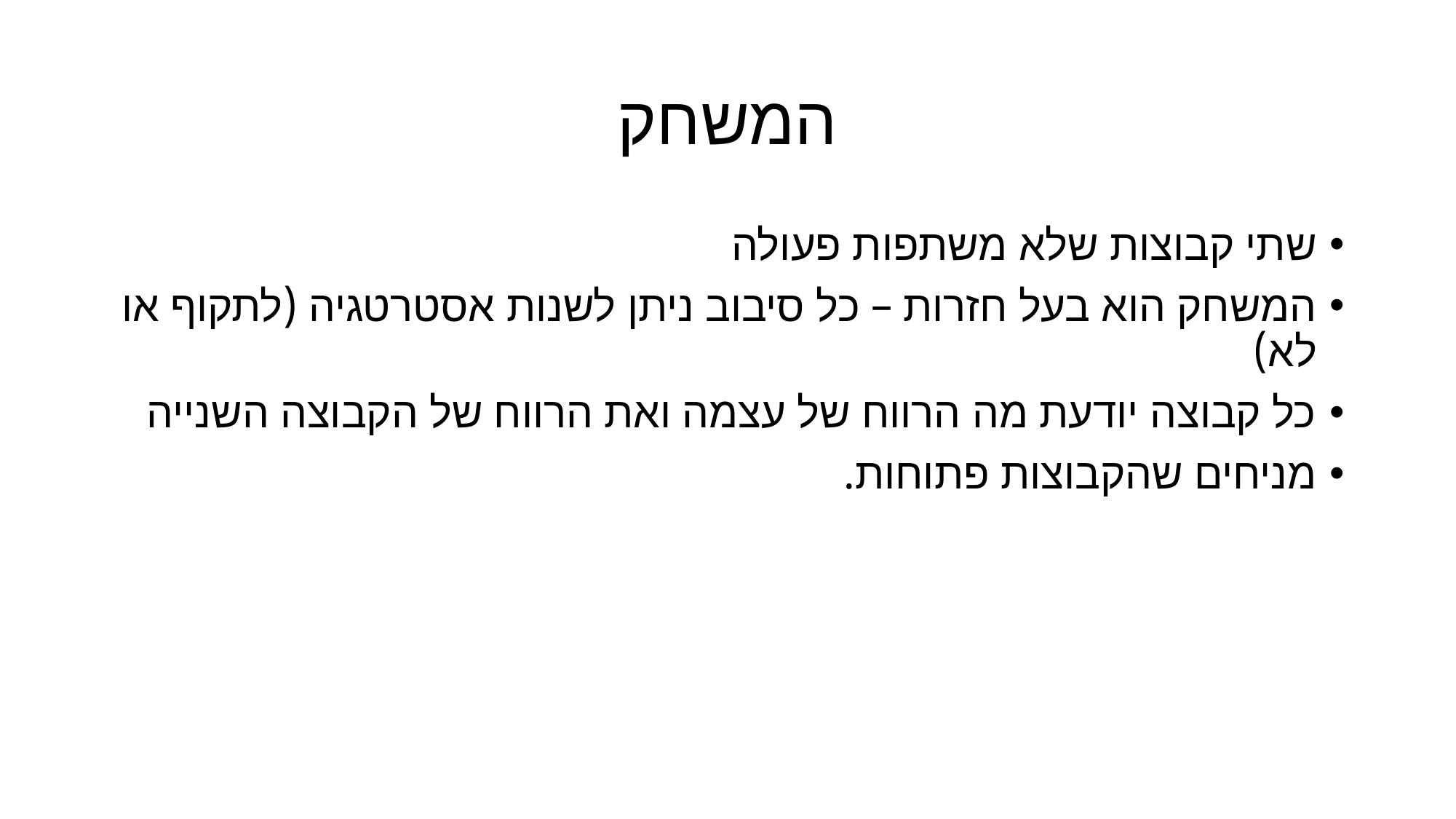

# המשחק
שתי קבוצות שלא משתפות פעולה
המשחק הוא בעל חזרות – כל סיבוב ניתן לשנות אסטרטגיה (לתקוף או לא)
כל קבוצה יודעת מה הרווח של עצמה ואת הרווח של הקבוצה השנייה
מניחים שהקבוצות פתוחות.